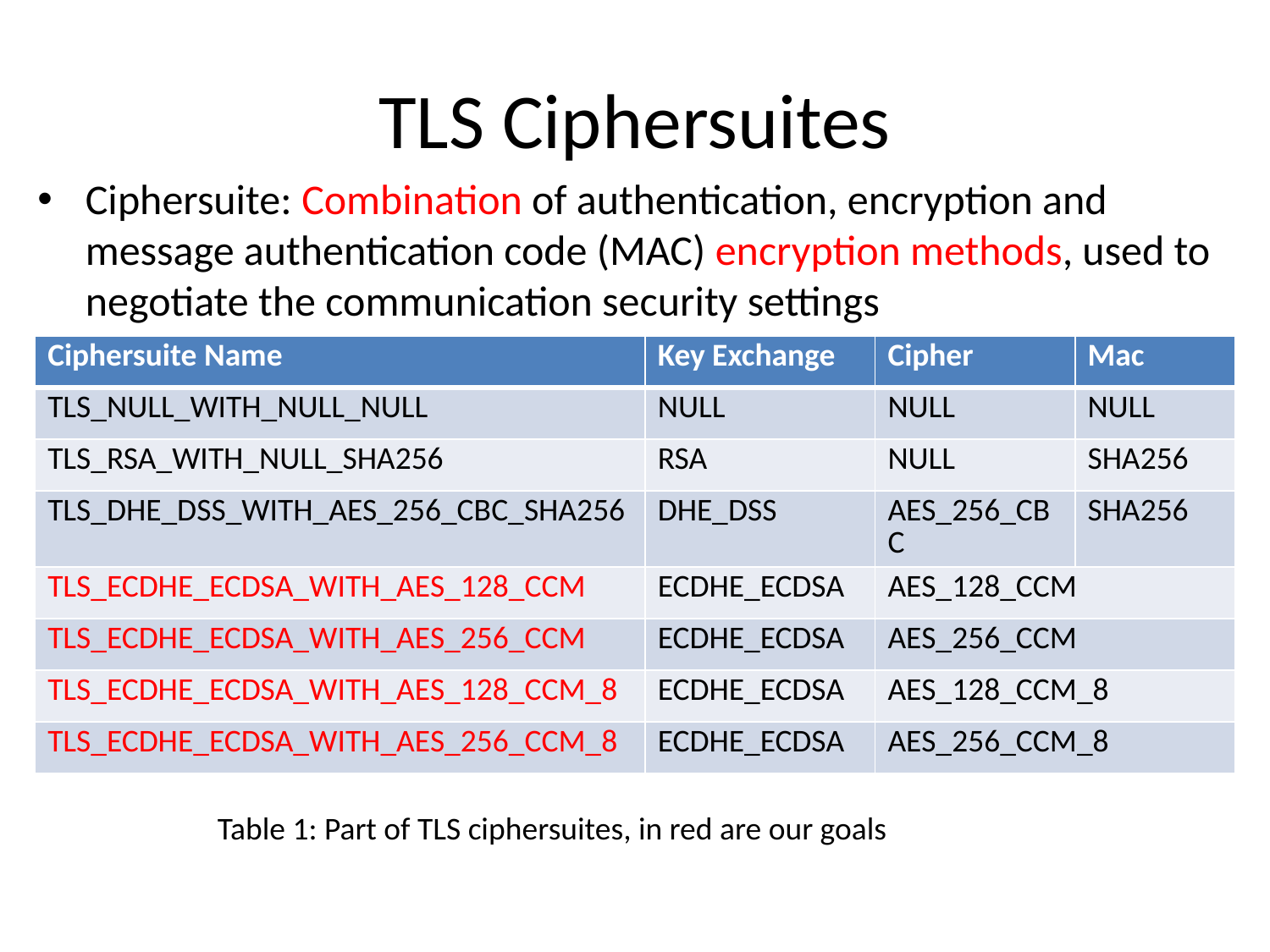

# TLS Ciphersuites
Ciphersuite: Combination of authentication, encryption and message authentication code (MAC) encryption methods, used to negotiate the communication security settings
| Ciphersuite Name | Key Exchange | Cipher | Mac |
| --- | --- | --- | --- |
| TLS\_NULL\_WITH\_NULL\_NULL | NULL | NULL | NULL |
| TLS\_RSA\_WITH\_NULL\_SHA256 | RSA | NULL | SHA256 |
| TLS\_DHE\_DSS\_WITH\_AES\_256\_CBC\_SHA256 | DHE\_DSS | AES\_256\_CBC | SHA256 |
| TLS\_ECDHE\_ECDSA\_WITH\_AES\_128\_CCM | ECDHE\_ECDSA | AES\_128\_CCM |  |
| TLS\_ECDHE\_ECDSA\_WITH\_AES\_256\_CCM | ECDHE\_ECDSA | AES\_256\_CCM |  |
| TLS\_ECDHE\_ECDSA\_WITH\_AES\_128\_CCM\_8 | ECDHE\_ECDSA | AES\_128\_CCM\_8 |  |
| TLS\_ECDHE\_ECDSA\_WITH\_AES\_256\_CCM\_8 | ECDHE\_ECDSA | AES\_256\_CCM\_8 |  |
Table 1: Part of TLS ciphersuites, in red are our goals